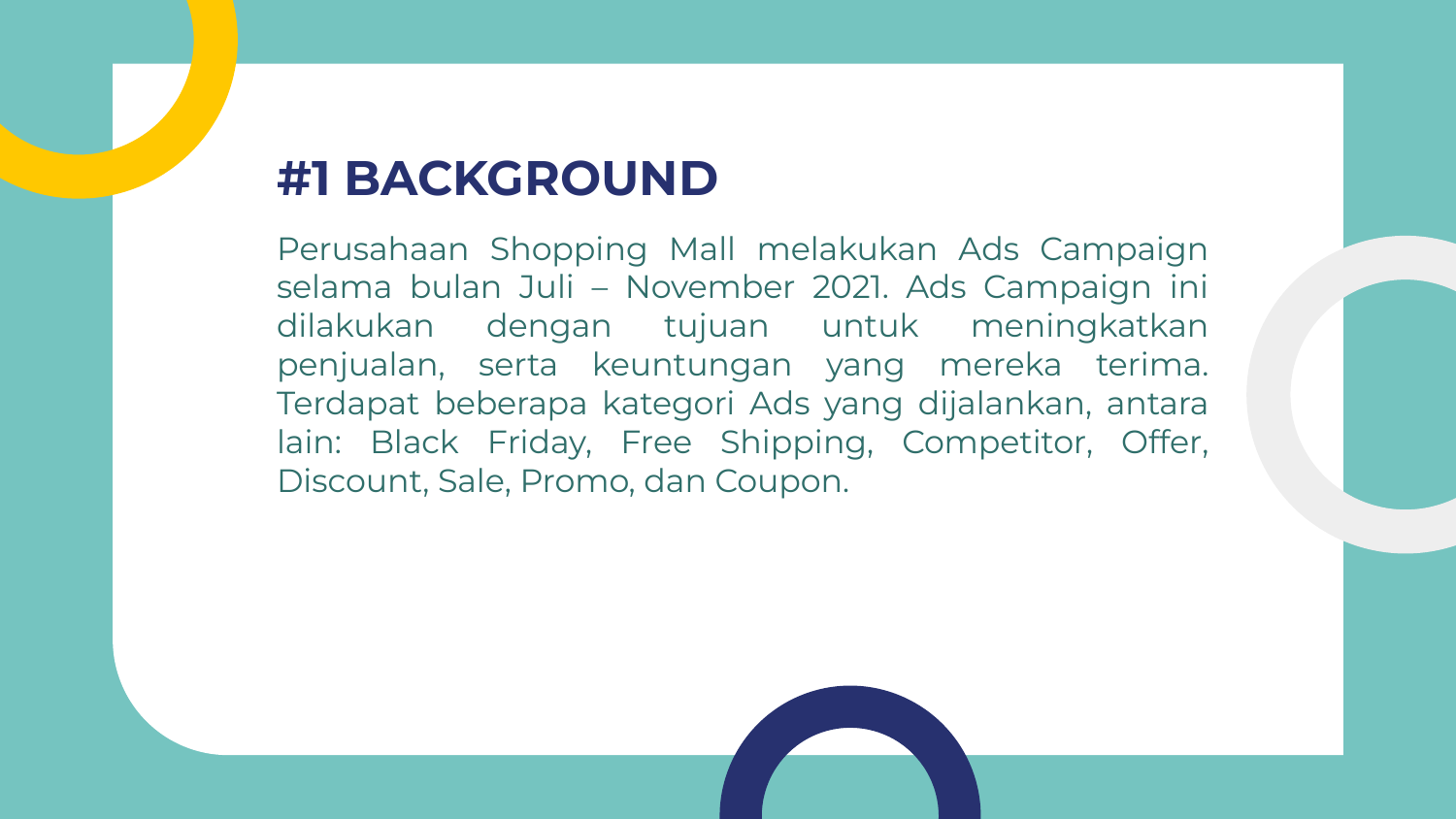

# #1 BACKGROUND
Perusahaan Shopping Mall melakukan Ads Campaign selama bulan Juli – November 2021. Ads Campaign ini dilakukan dengan tujuan untuk meningkatkan penjualan, serta keuntungan yang mereka terima. Terdapat beberapa kategori Ads yang dijalankan, antara lain: Black Friday, Free Shipping, Competitor, Offer, Discount, Sale, Promo, dan Coupon.